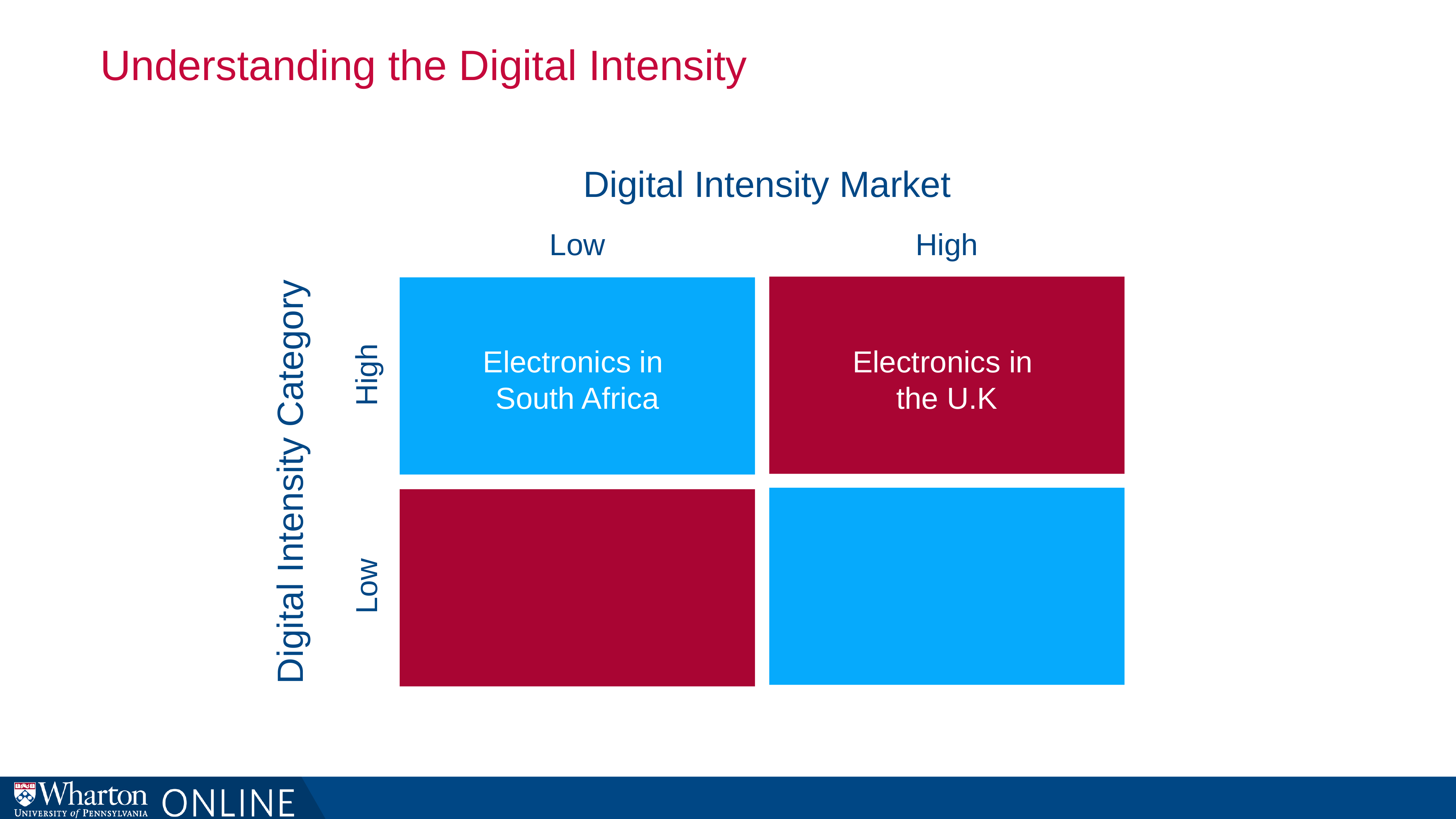

# Understanding the Digital Intensity
Digital Intensity Market
Low
High

Electronics in
South Africa
Electronics in
the U.K
High
Digital Intensity Category

Low